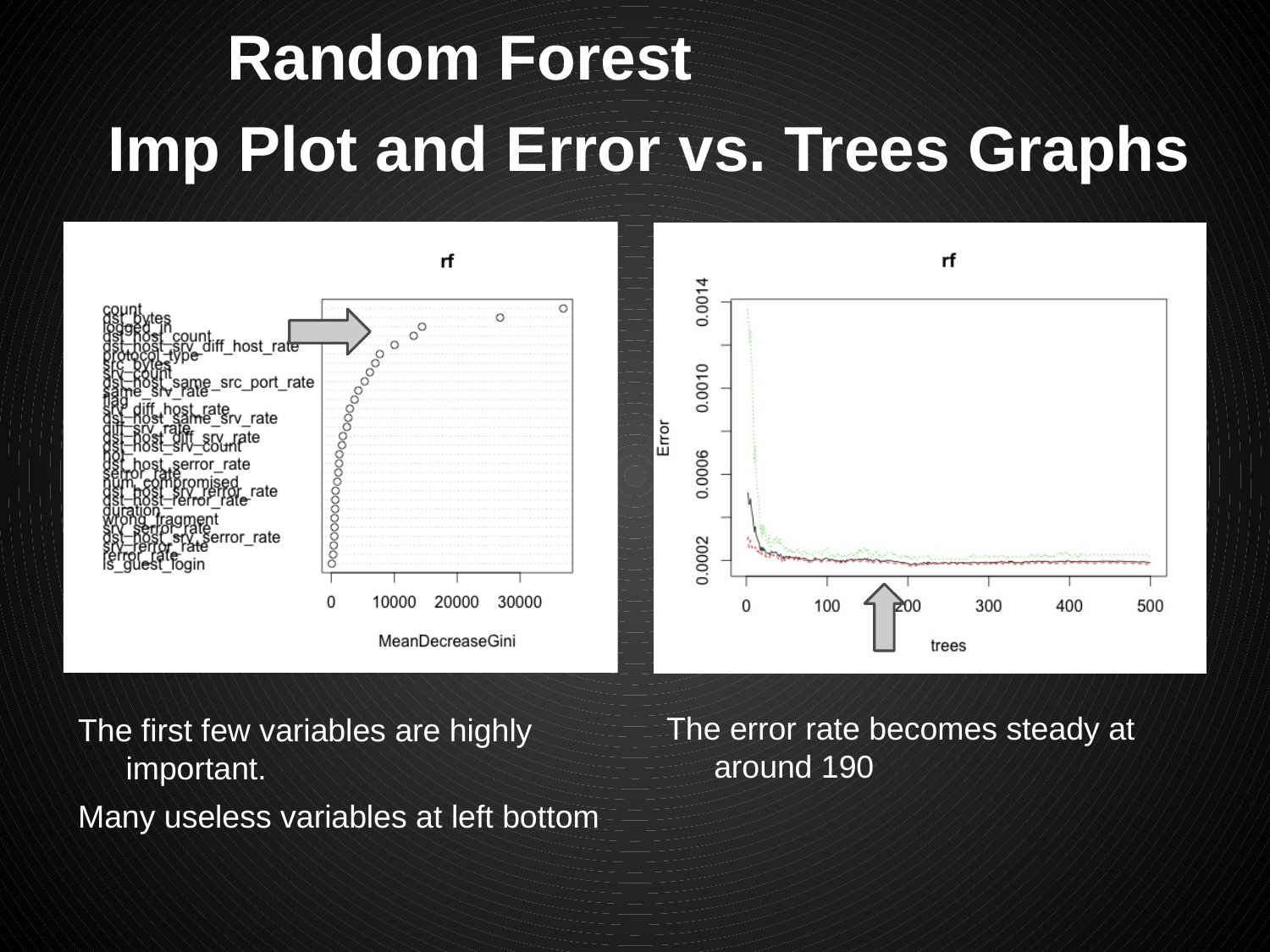

Random Forest

# Imp Plot and Error vs. Trees Graphs

The error rate becomes steady at around 190
The first few variables are highly important.
Many useless variables at left bottom